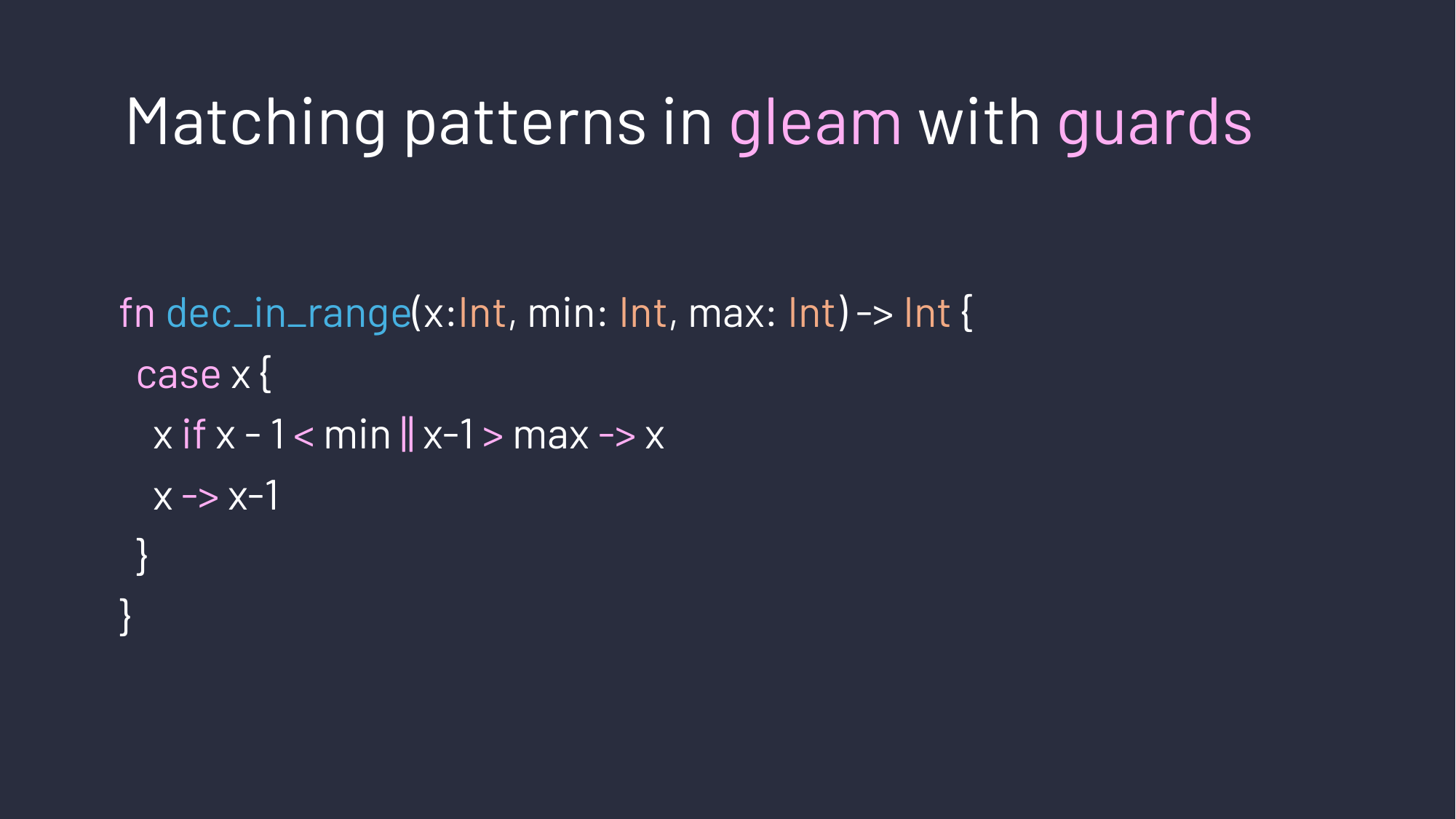

# Matching patterns in gleam with guards

fn dec_in_range(x:Int, min: Int, max: Int) -> Int {
  case x {
    x if x - 1 < min || x-1 > max -> x
    x -> x-1
  }
}